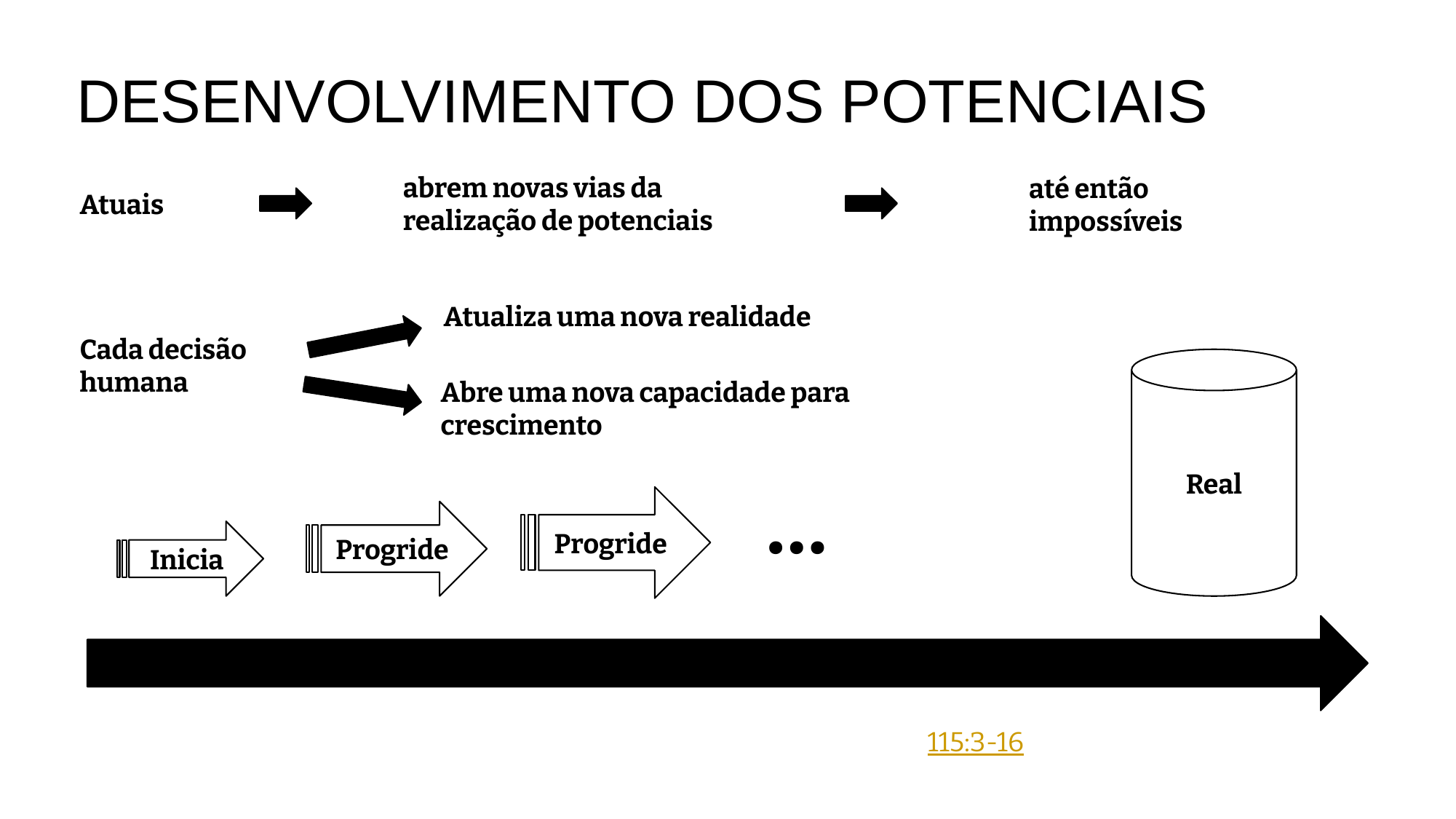

Desenvolvimento dos potenciais
abrem novas vias da realização de potenciais
até então impossíveis
Atuais

Atualiza uma nova realidade

Cada decisão humana
Real
Abre uma nova capacidade para crescimento

…
Progride
Progride
Inicia

115:3-16